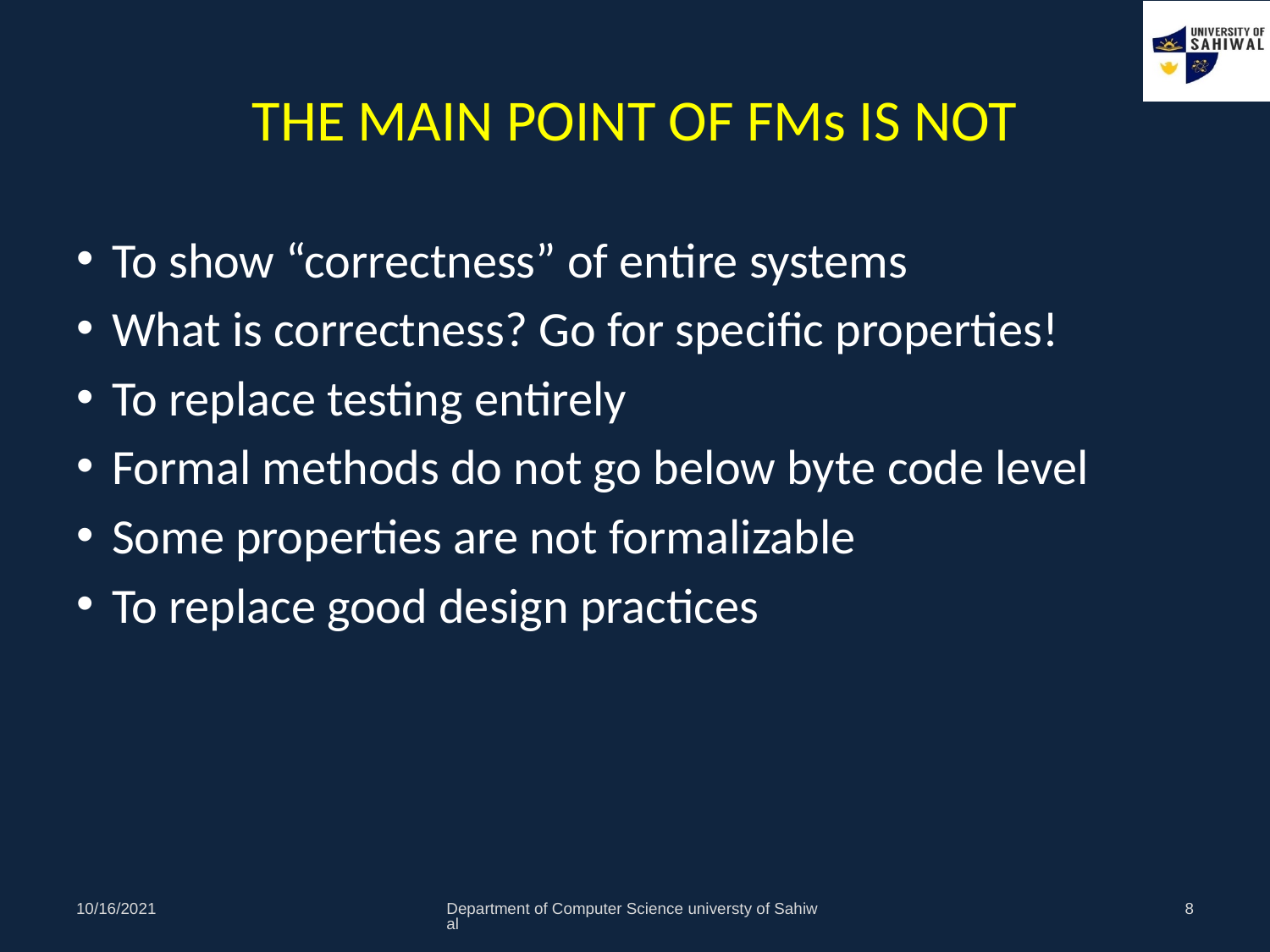

# THE MAIN POINT OF FMs IS NOT
To show “correctness” of entire systems
What is correctness? Go for specific properties!
To replace testing entirely
Formal methods do not go below byte code level
Some properties are not formalizable
To replace good design practices
10/16/2021
Department of Computer Science universty of Sahiwal
8